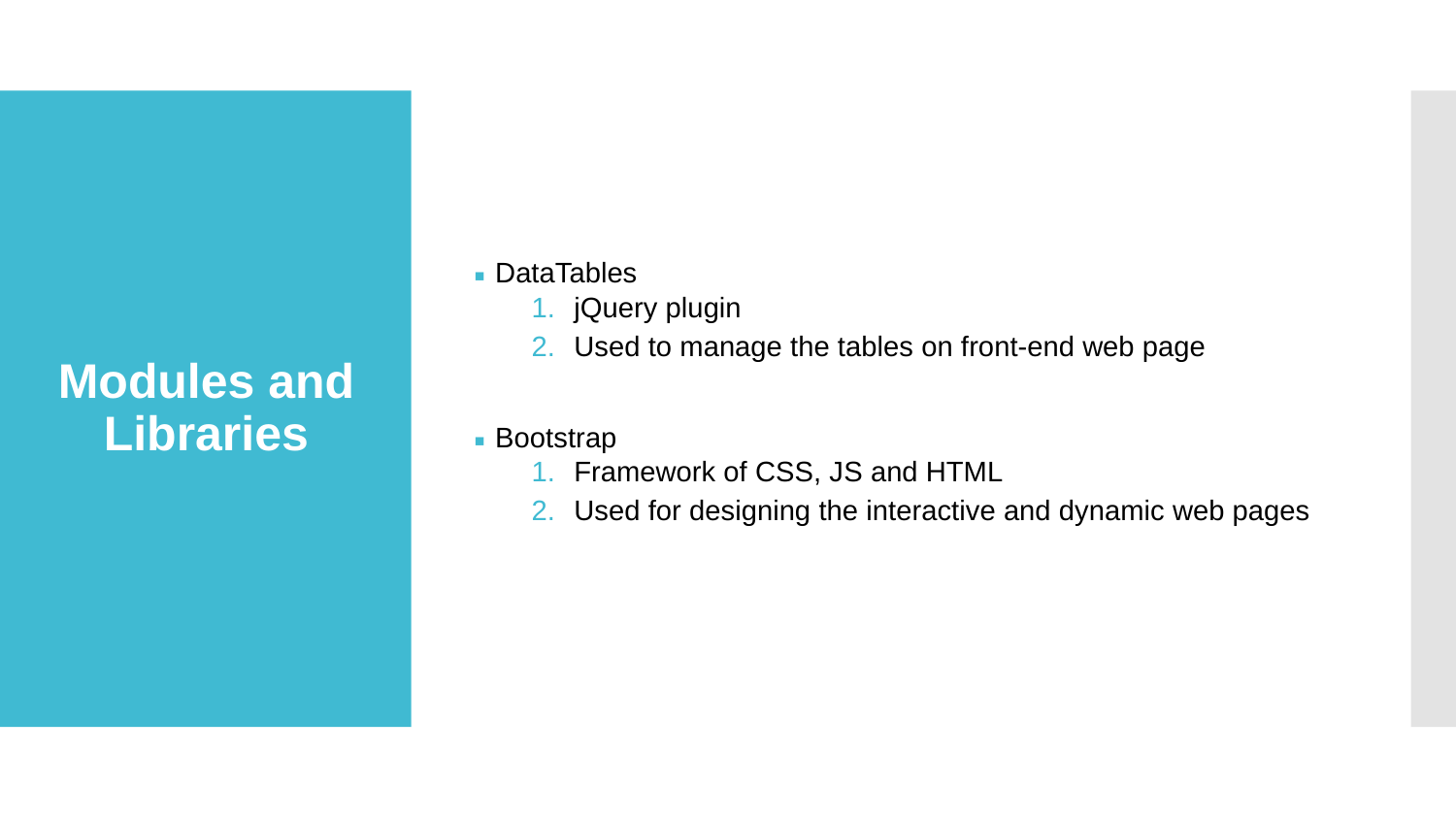

DataTables
jQuery plugin
Used to manage the tables on front-end web page

Bootstrap
Framework of CSS, JS and HTML
Used for designing the interactive and dynamic web pages

# Modules and Libraries